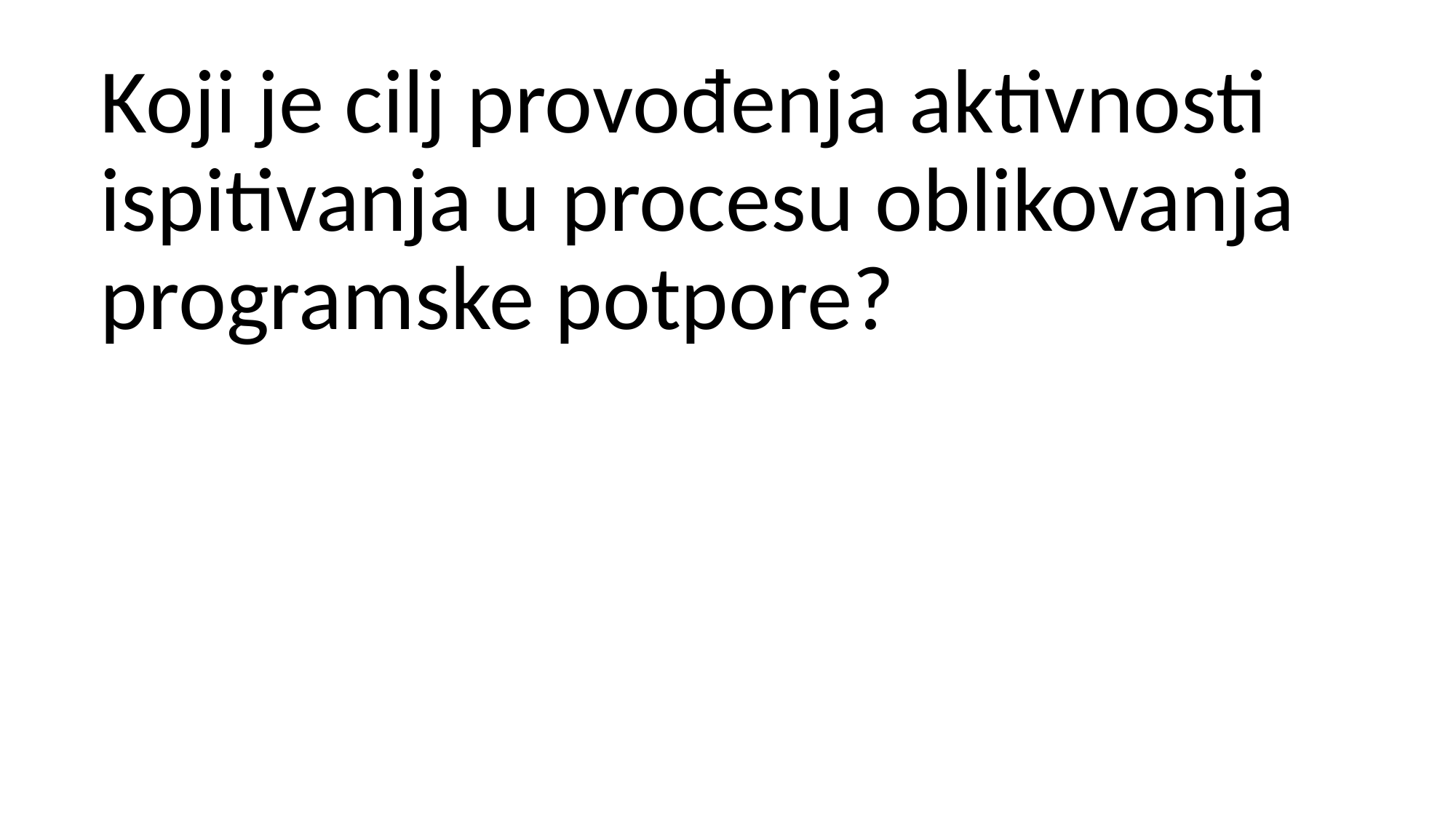

Koji je cilj provođenja aktivnosti ispitivanja u procesu oblikovanja programske potpore?